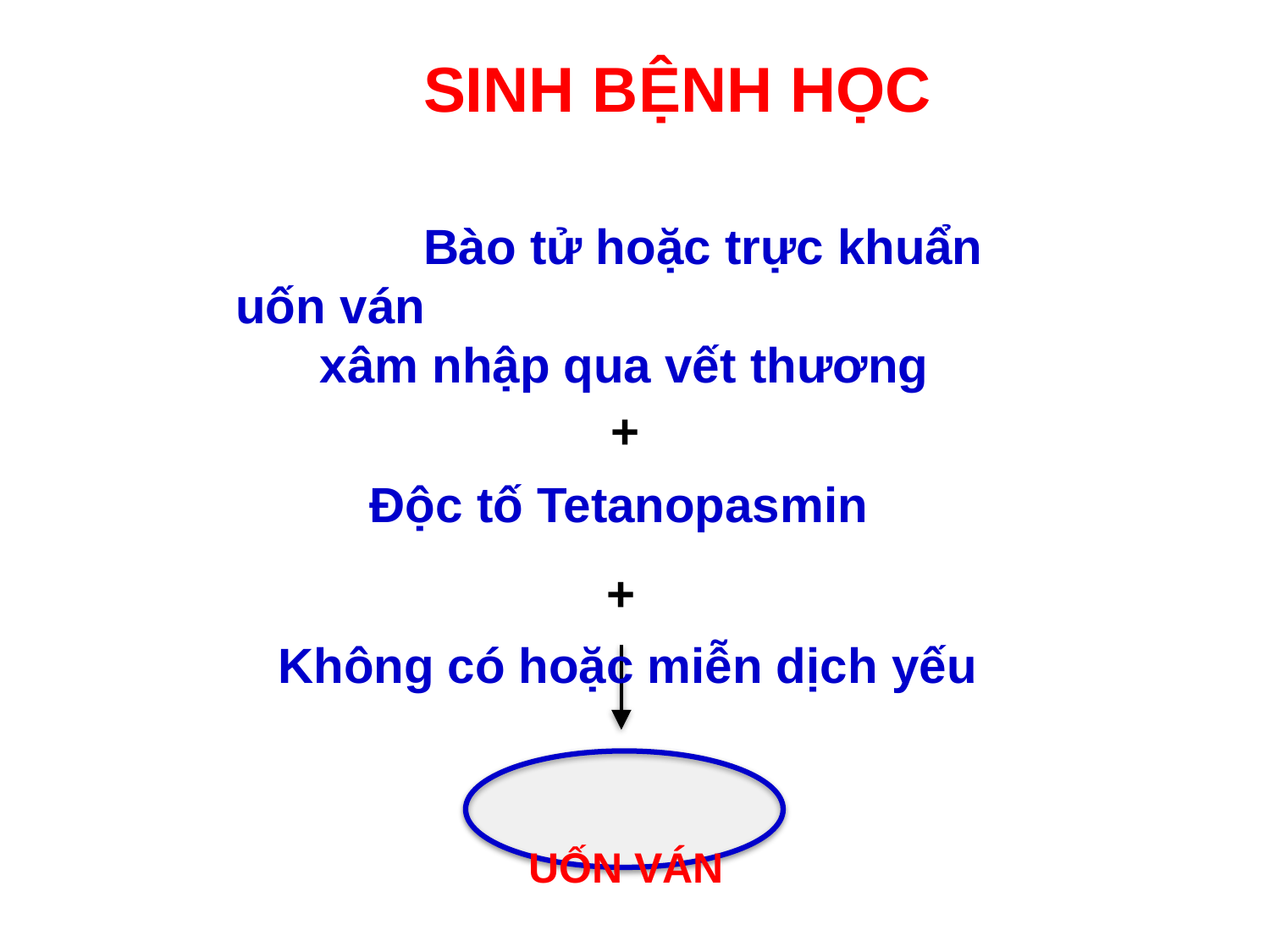

SINH BỆNH HỌC

Bào tử hoặc trực khuẩn uốn ván
xâm nhập qua vết thương

+

Độc tố Tetanopasmin

+

Không có hoặc miễn dịch yếu

UỐN VÁN